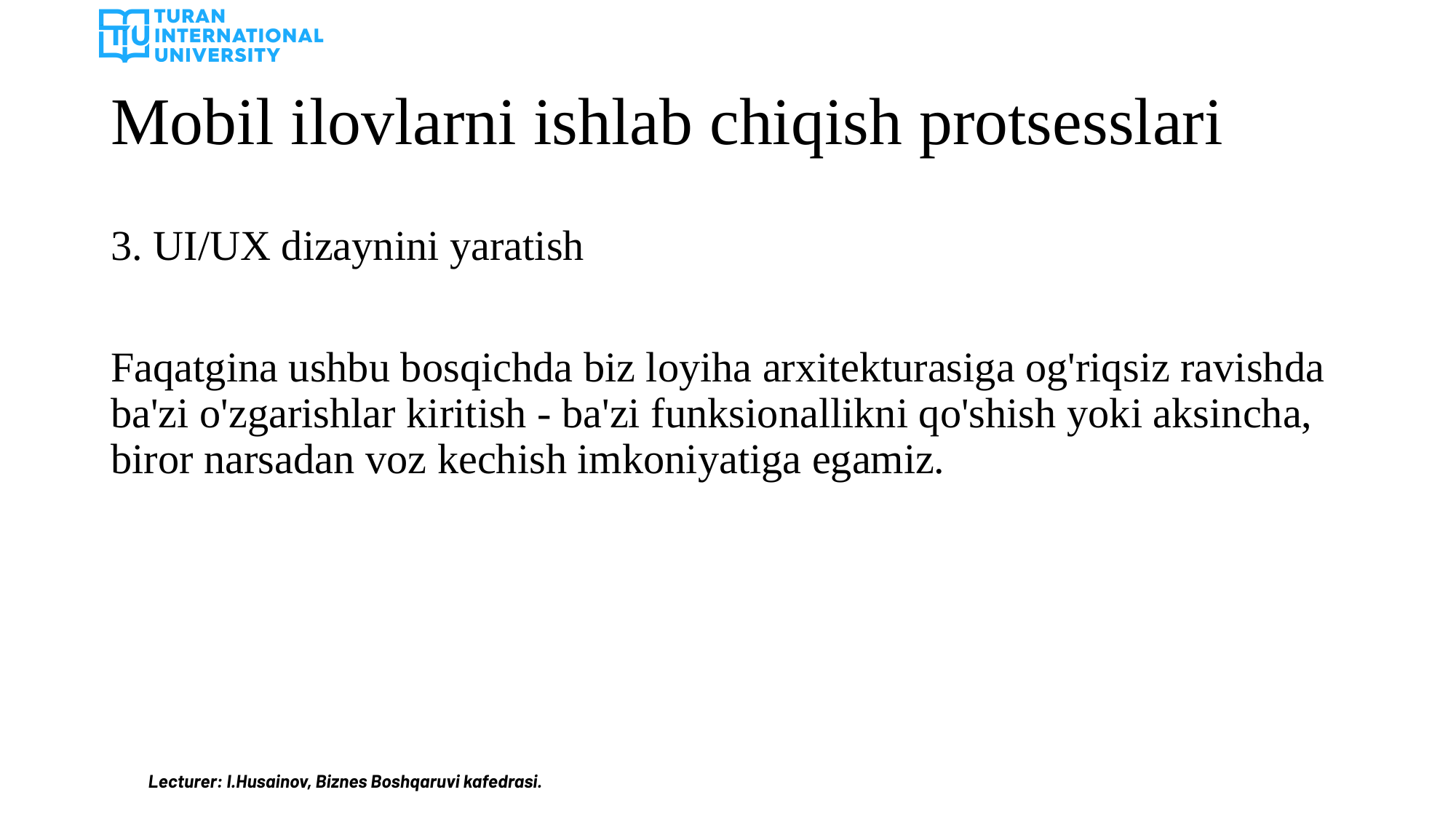

# Mobil ilovlarni ishlab chiqish protsesslari
3. UI/UX dizaynini yaratish

Faqatgina ushbu bosqichda biz loyiha arxitekturasiga og'riqsiz ravishda ba'zi o'zgarishlar kiritish - ba'zi funksionallikni qo'shish yoki aksincha, biror narsadan voz kechish imkoniyatiga egamiz.

Lecturer: I.Husainov, Biznes Boshqaruvi kafedrasi.